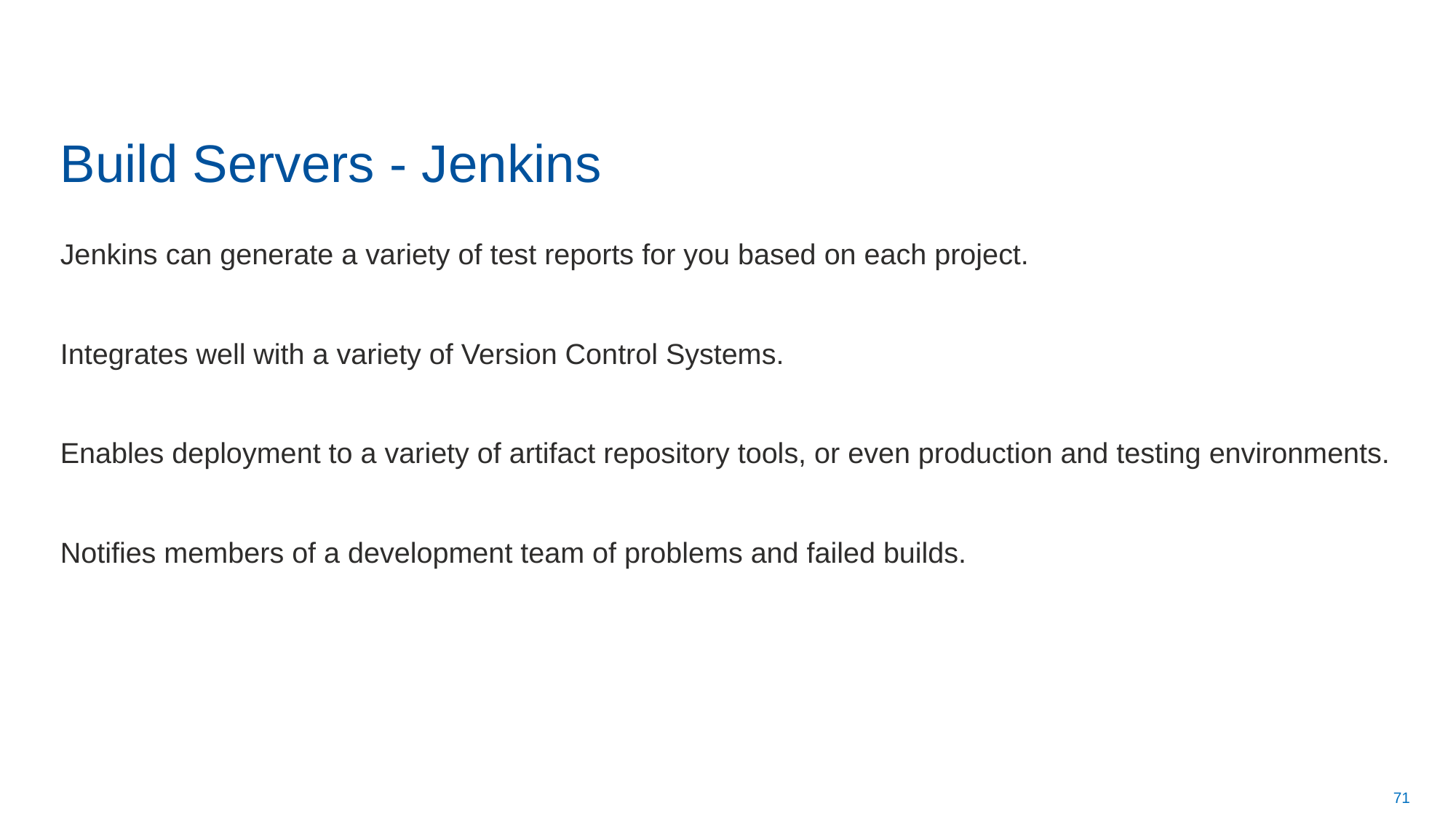

# Build Servers - Jenkins
Jenkins can generate a variety of test reports for you based on each project.

Integrates well with a variety of Version Control Systems.

Enables deployment to a variety of artifact repository tools, or even production and testing environments.

Notifies members of a development team of problems and failed builds.